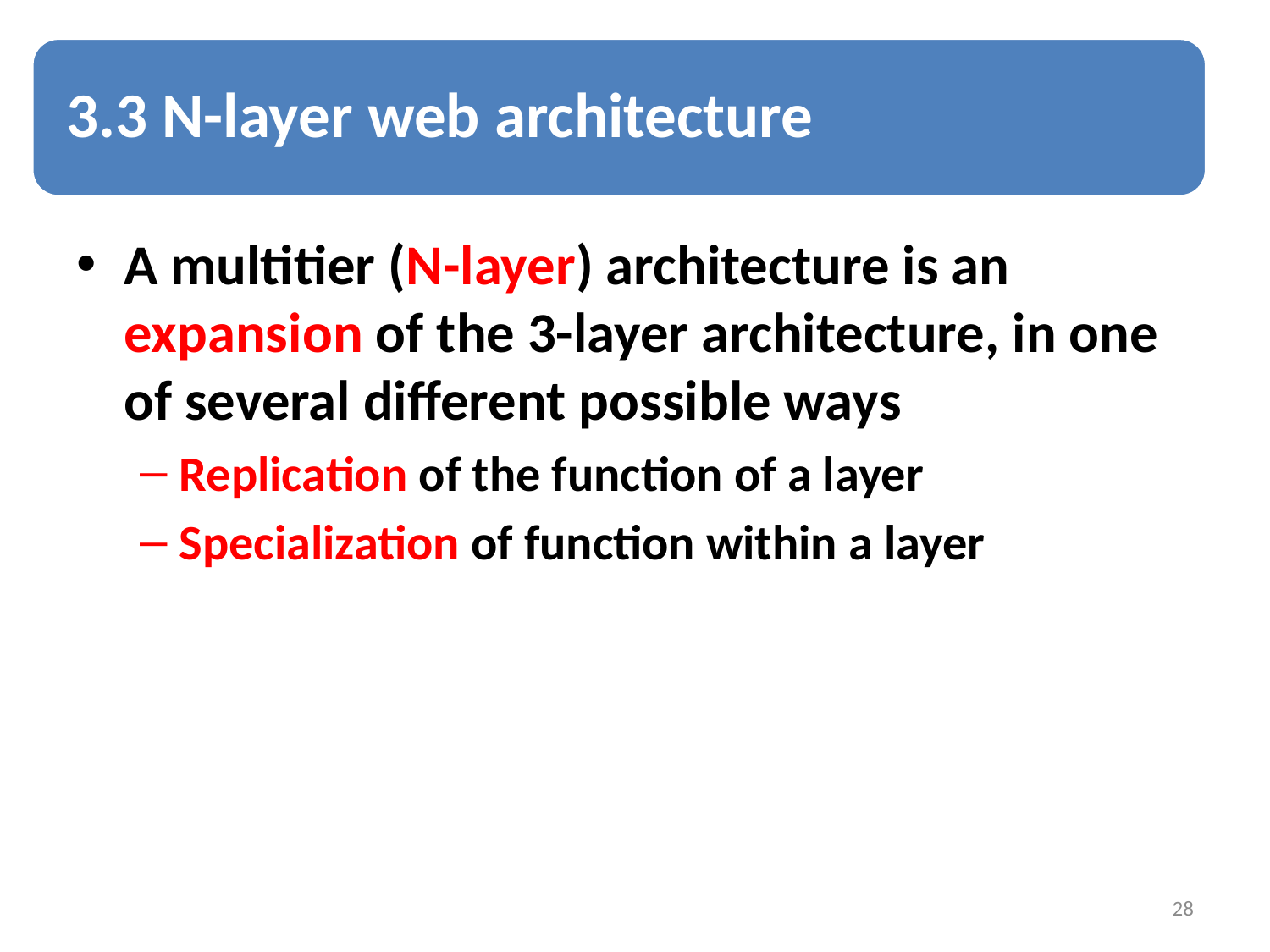

3.3 N-layer web architecture
A multitier (N-layer) architecture is an expansion of the 3-layer architecture, in one of several different possible ways
Replication of the function of a layer
Specialization of function within a layer
28